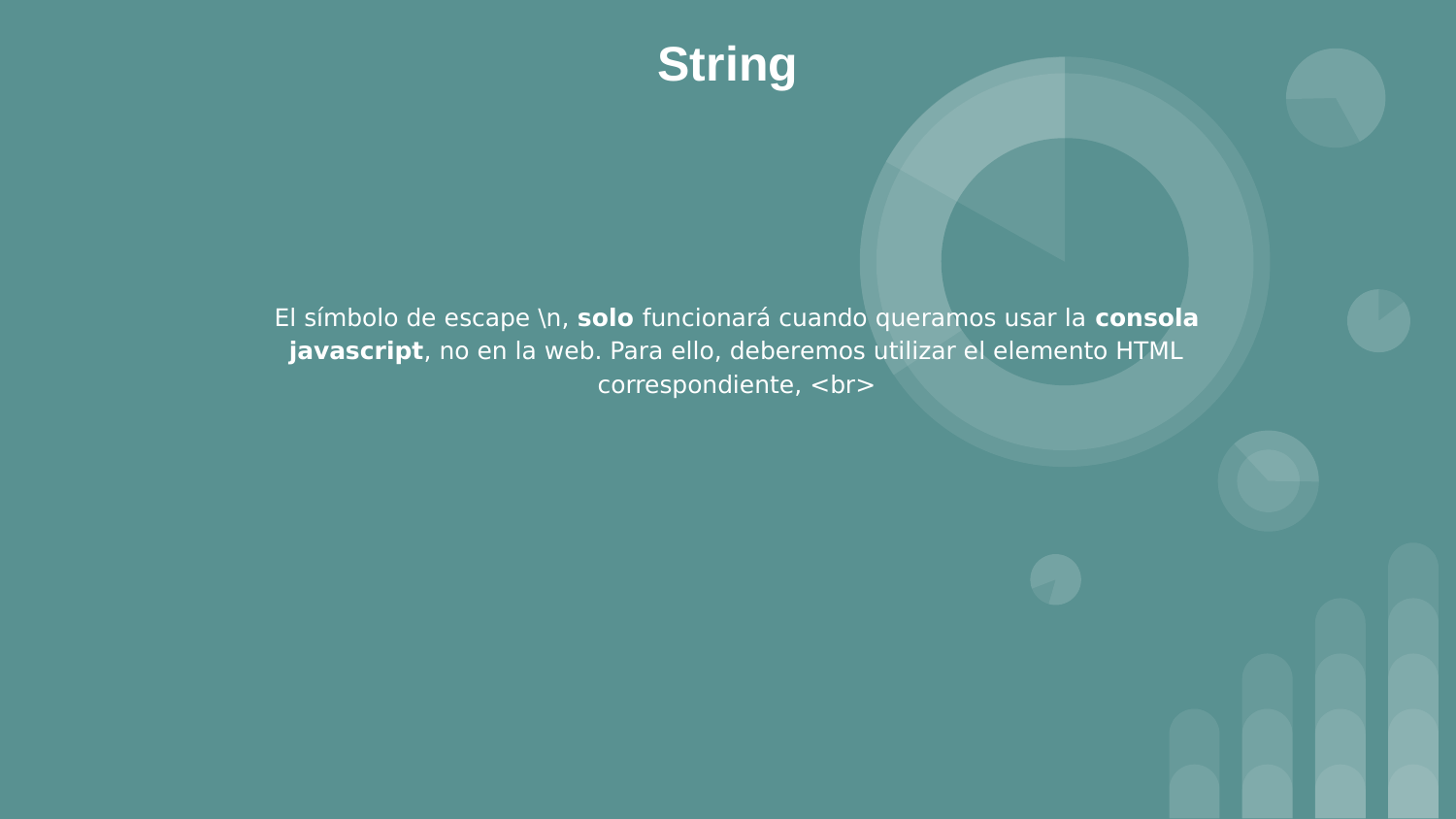

# String
El símbolo de escape \n, solo funcionará cuando queramos usar la consola javascript, no en la web. Para ello, deberemos utilizar el elemento HTML correspondiente, <br>